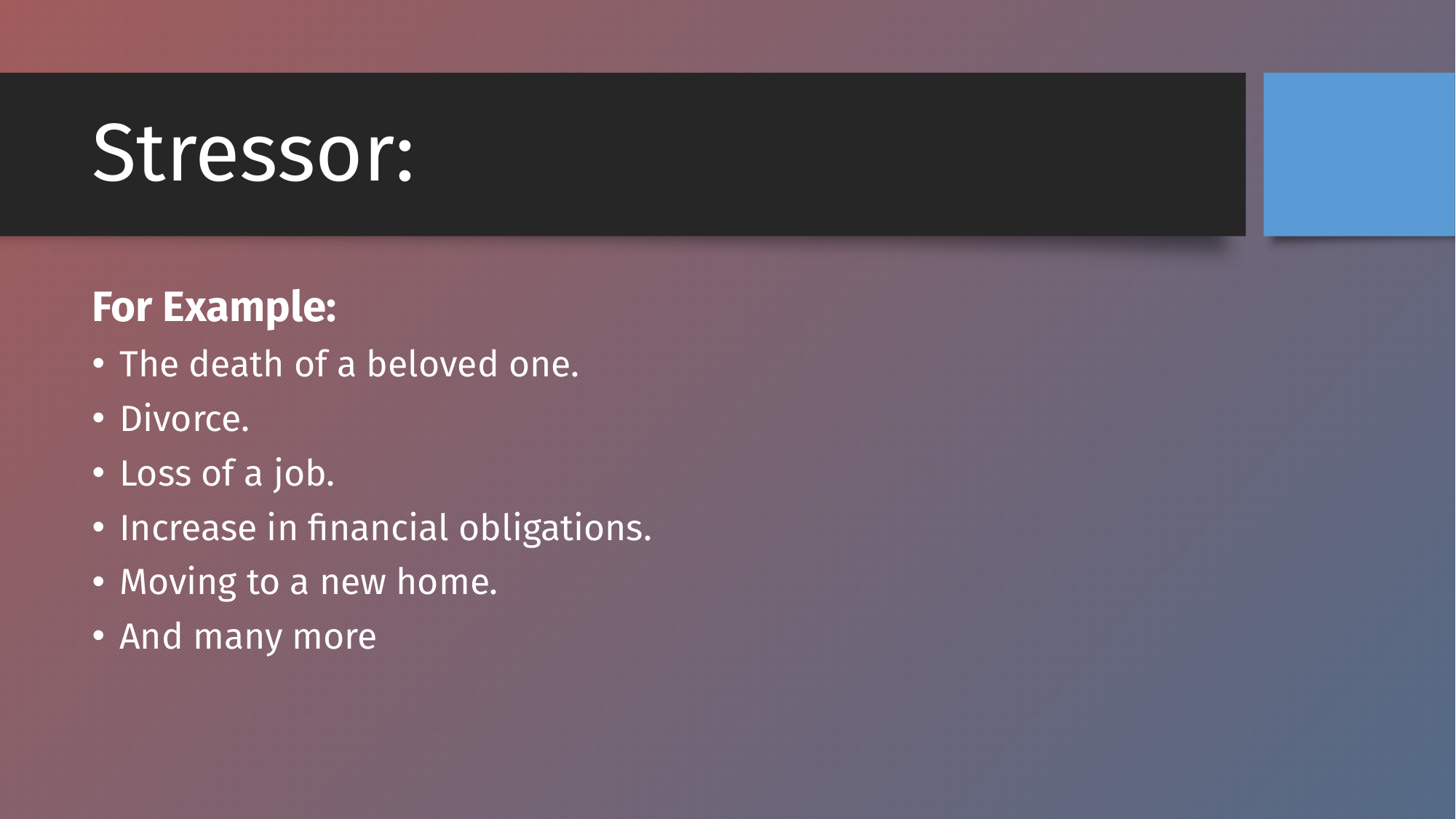

# Stressor:
For Example:
The death of a beloved one.
Divorce.
Loss of a job.
Increase in financial obligations.
Moving to a new home.
And many more